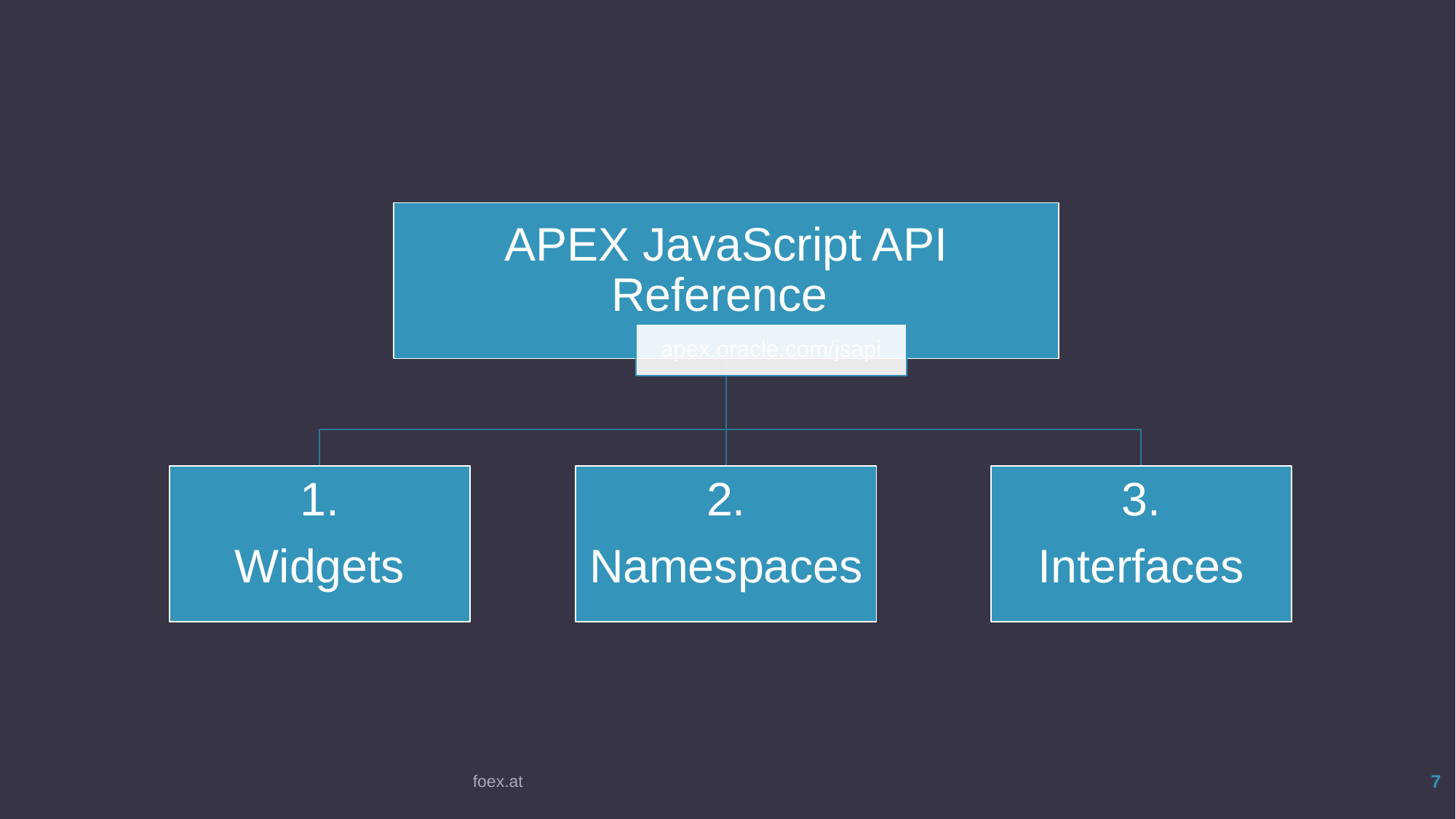

APEX JavaScript API Reference
apex.oracle.com/jsapi
1.
Widgets

2.
Namespaces

3.
Interfaces

foex.at
7